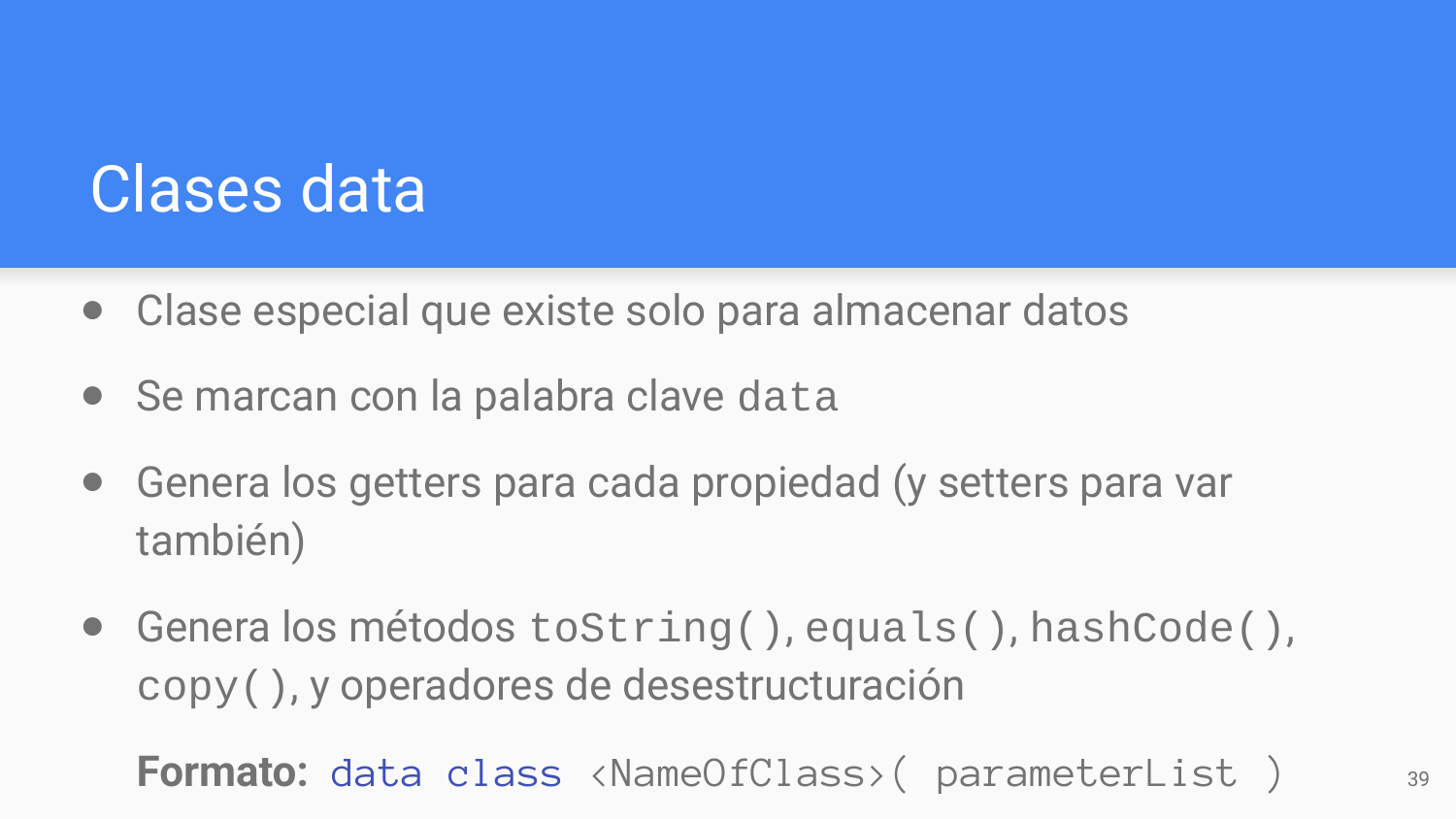

# Clases data
Clase especial que existe solo para almacenar datos
Se marcan con la palabra clave data
Genera los getters para cada propiedad (y setters para var también)
Genera los métodos toString(), equals(), hashCode(), copy(), y operadores de desestructuración
Formato: data class <NameOfClass>( parameterList )
39